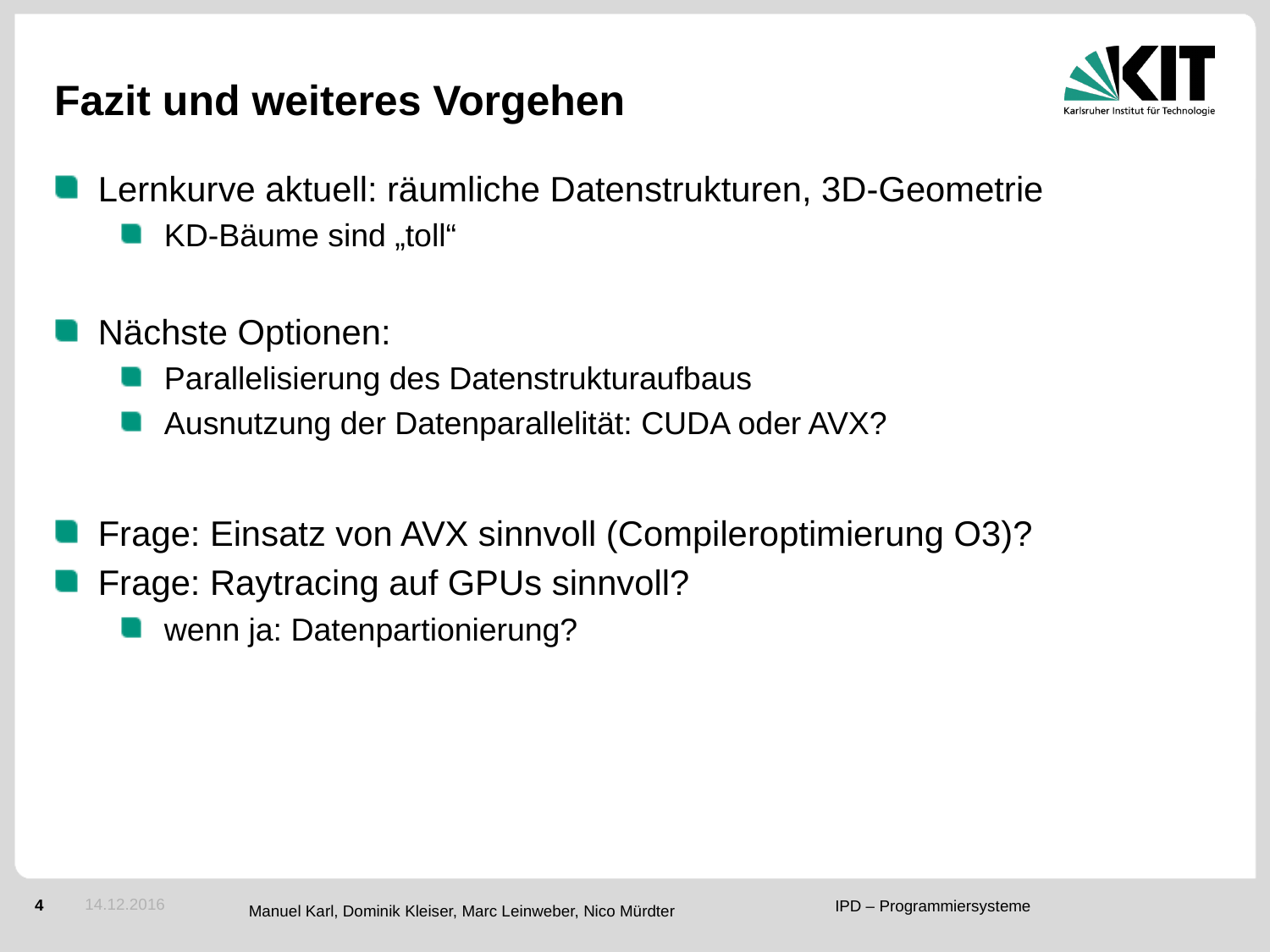

# Fazit und weiteres Vorgehen
Lernkurve aktuell: räumliche Datenstrukturen, 3D-Geometrie
KD-Bäume sind „toll“

Nächste Optionen:
Parallelisierung des Datenstrukturaufbaus
Ausnutzung der Datenparallelität: CUDA oder AVX?

Frage: Einsatz von AVX sinnvoll (Compileroptimierung O3)?
Frage: Raytracing auf GPUs sinnvoll?
wenn ja: Datenpartionierung?
14.12.2016
Manuel Karl, Dominik Kleiser, Marc Leinweber, Nico Mürdter